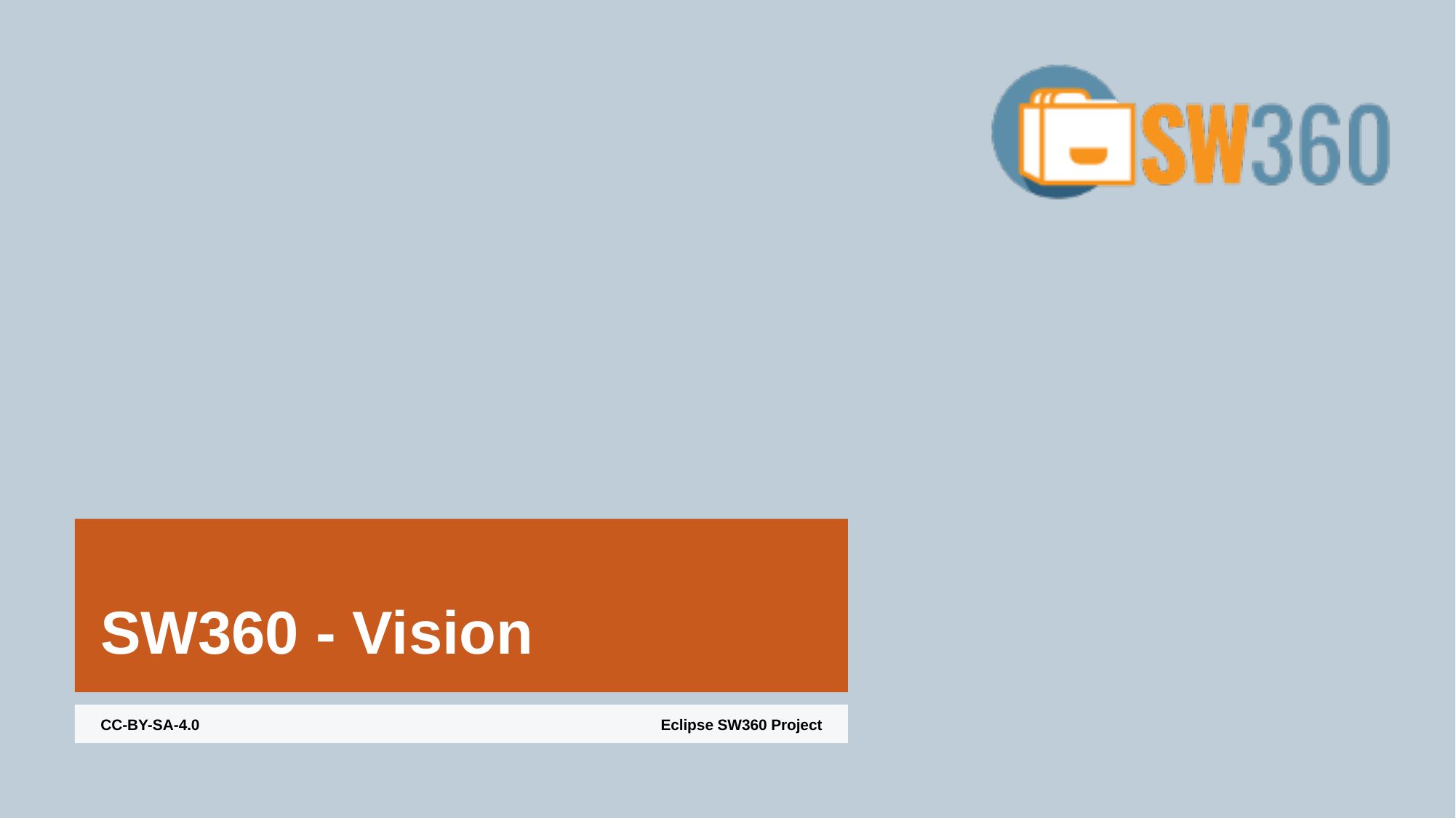

# SW360 - Vision
CC-BY-SA-4.0
Eclipse SW360 Project